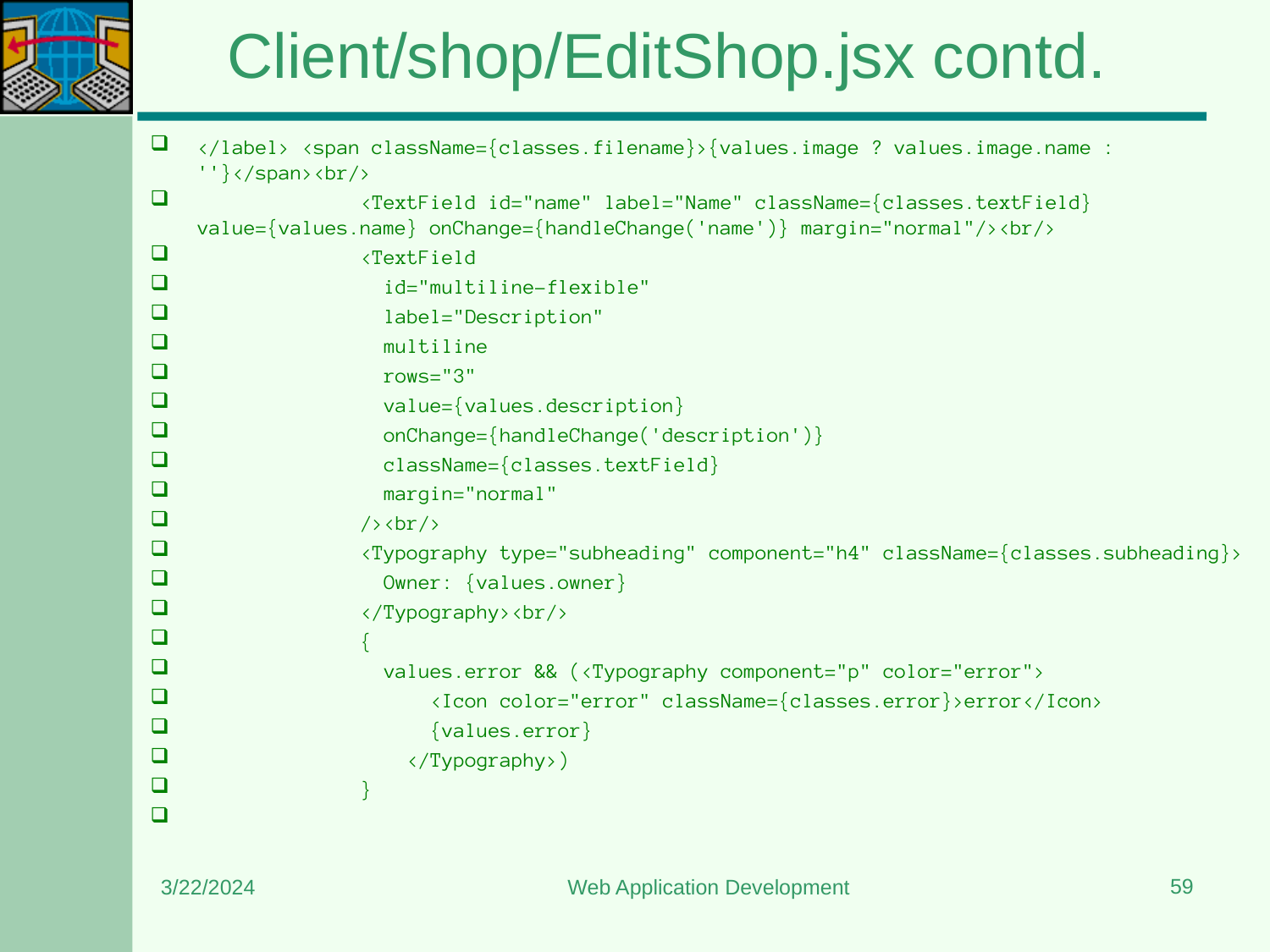

# Client/shop/EditShop.jsx contd.
</label> <span className={classes.filename}>{values.image ? values.image.name : ''}</span><br/>
              <TextField id="name" label="Name" className={classes.textField} value={values.name} onChange={handleChange('name')} margin="normal"/><br/>
              <TextField
                id="multiline-flexible"
                label="Description"
                multiline
                rows="3"
                value={values.description}
                onChange={handleChange('description')}
                className={classes.textField}
                margin="normal"
              /><br/>
              <Typography type="subheading" component="h4" className={classes.subheading}>
                Owner: {values.owner}
              </Typography><br/>
              {
                values.error && (<Typography component="p" color="error">
                    <Icon color="error" className={classes.error}>error</Icon>
                    {values.error}
                  </Typography>)
              }

59
3/22/2024
Web Application Development